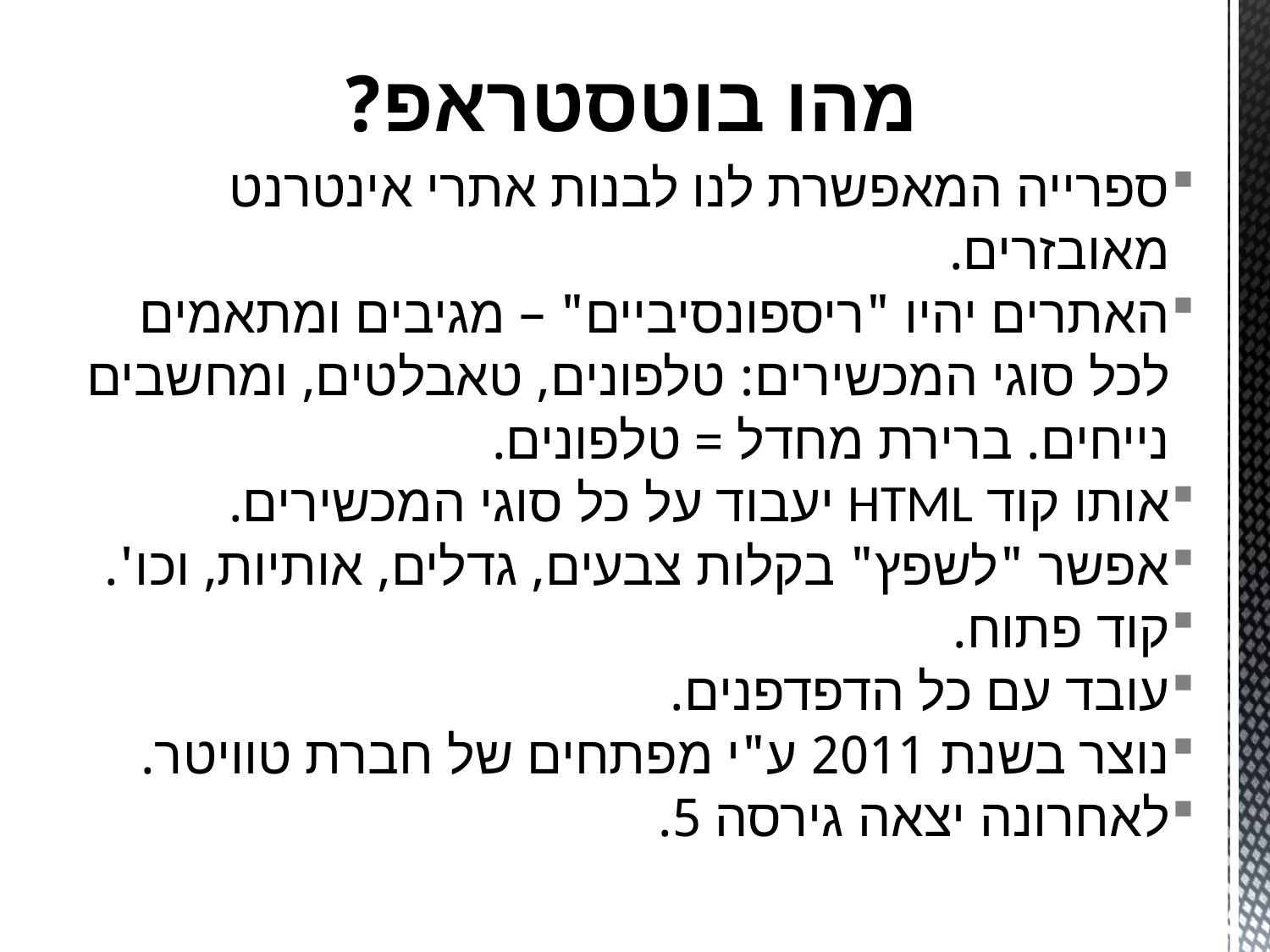

# מהו בוטסטראפ?
ספרייה המאפשרת לנו לבנות אתרי אינטרנט מאובזרים.
האתרים יהיו "ריספונסיביים" – מגיבים ומתאמים לכל סוגי המכשירים: טלפונים, טאבלטים, ומחשבים נייחים. ברירת מחדל = טלפונים.
אותו קוד HTML יעבוד על כל סוגי המכשירים.
אפשר "לשפץ" בקלות צבעים, גדלים, אותיות, וכו'.
קוד פתוח.
עובד עם כל הדפדפנים.
נוצר בשנת 2011 ע"י מפתחים של חברת טוויטר.
לאחרונה יצאה גירסה 5.